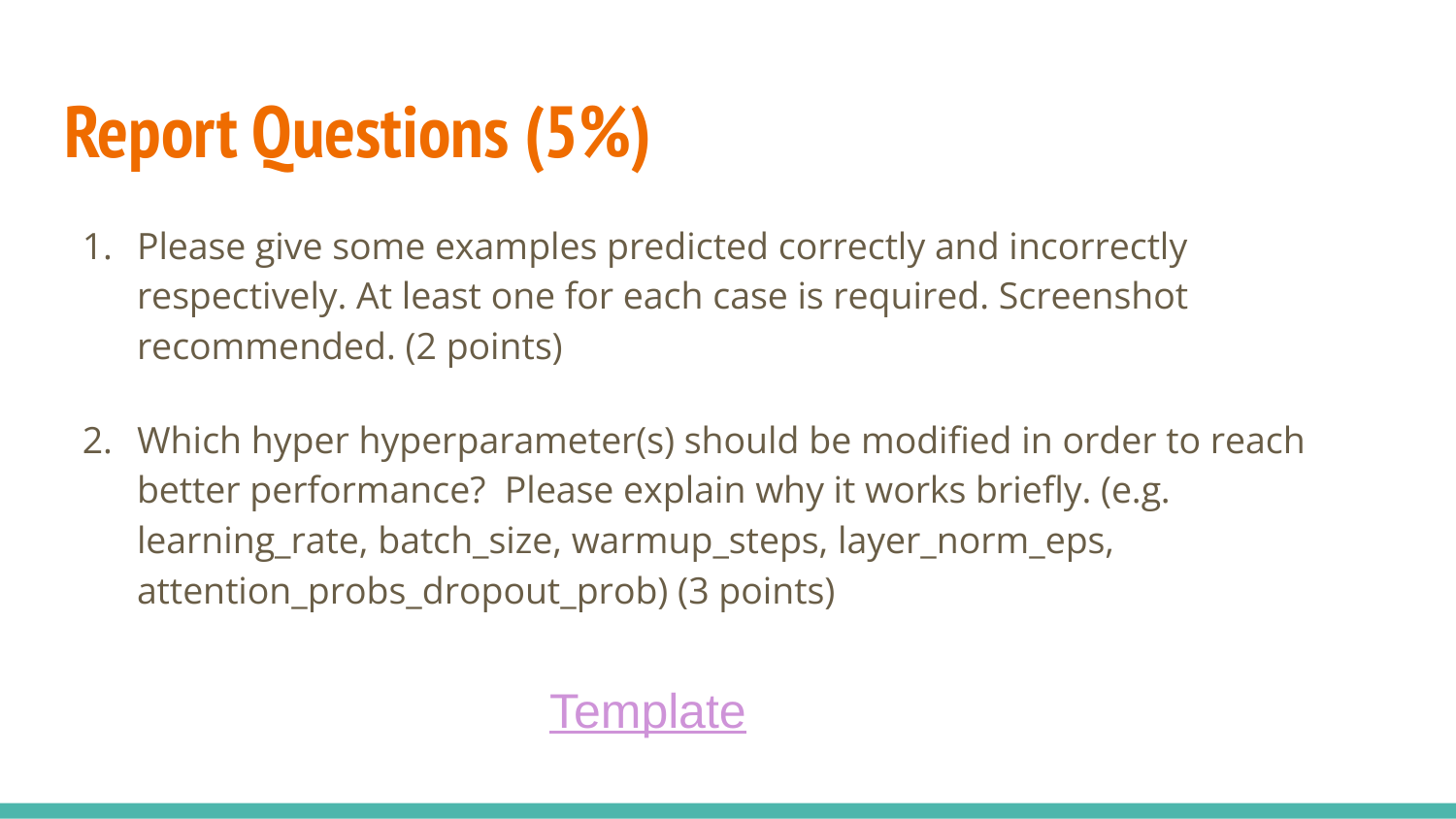

# Report Questions (5%)
Please give some examples predicted correctly and incorrectly respectively. At least one for each case is required. Screenshot recommended. (2 points)
Which hyper hyperparameter(s) should be modified in order to reach better performance?  Please explain why it works briefly. (e.g. learning_rate, batch_size, warmup_steps, layer_norm_eps, attention_probs_dropout_prob) (3 points)
Template